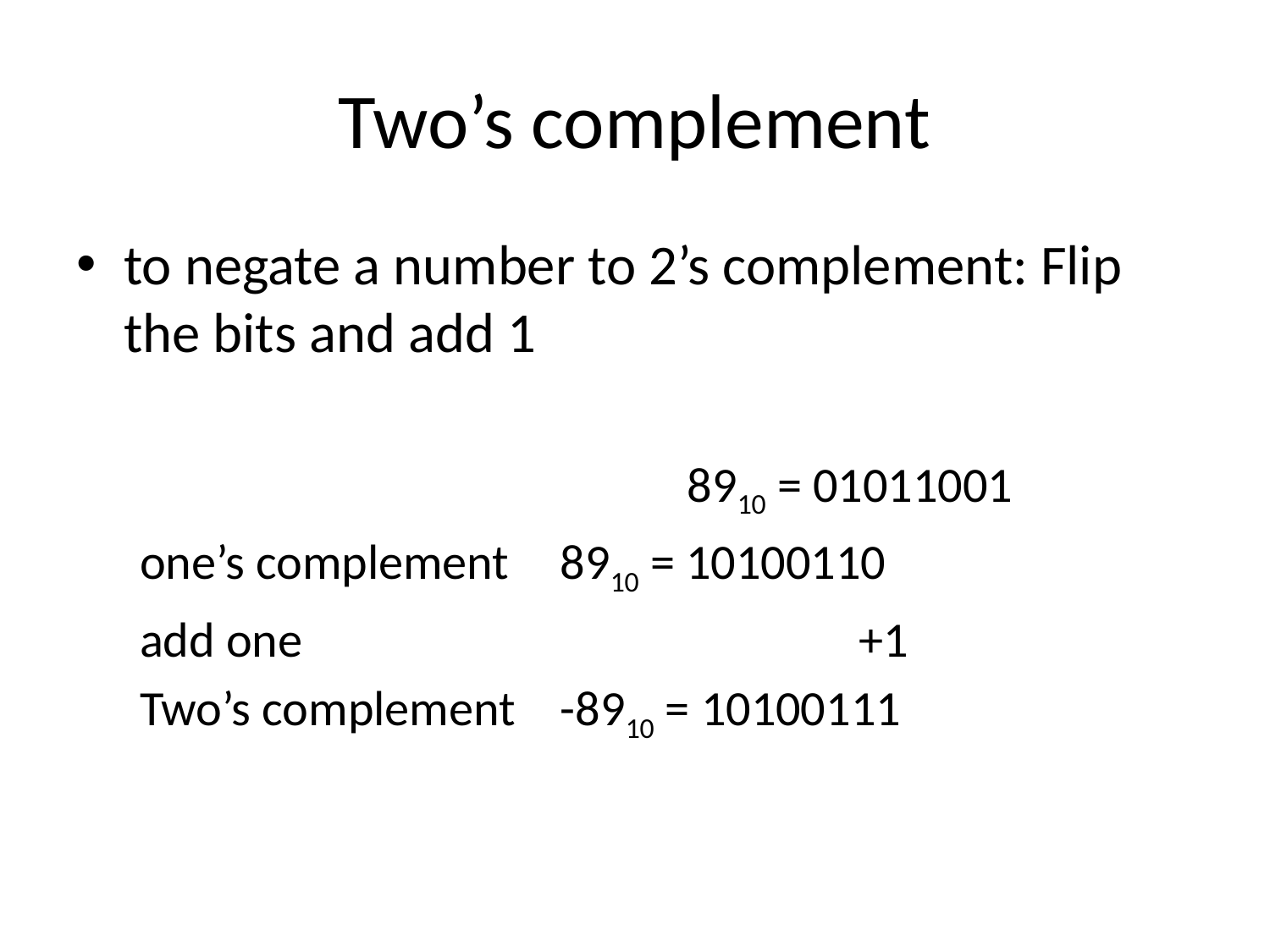

# Two’s complement
to negate a number to 2’s complement: Flip the bits and add 1

					8910 = 01011001
one’s complement 	8910 = 10100110
add one					    +1
Two’s complement 	-8910 = 10100111